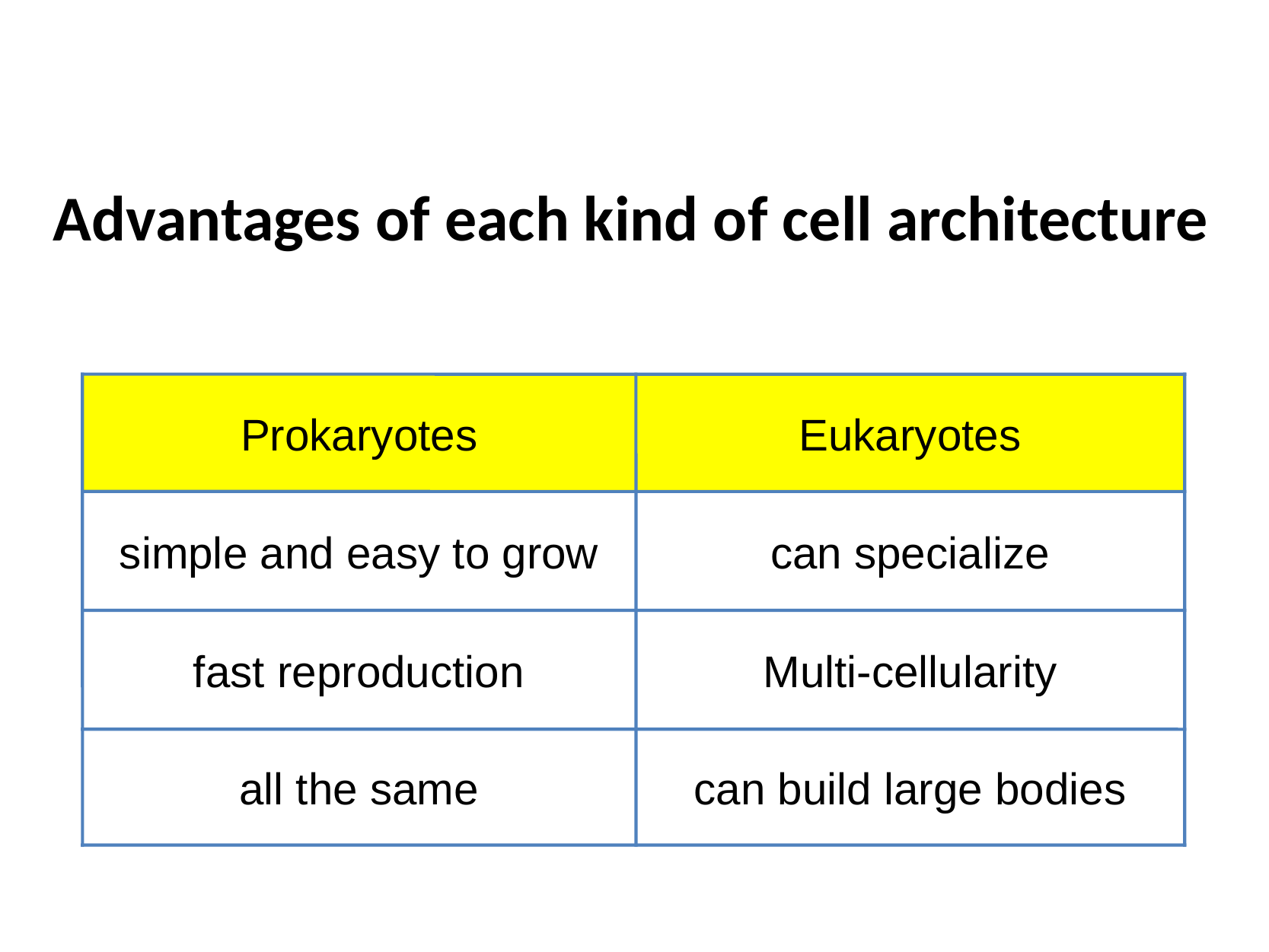

# Advantages of each kind of cell architecture
Prokaryotes

Eukaryotes

simple and easy to grow

can specialize
fast reproduction

Multi-cellularity
all the same

can build large bodies